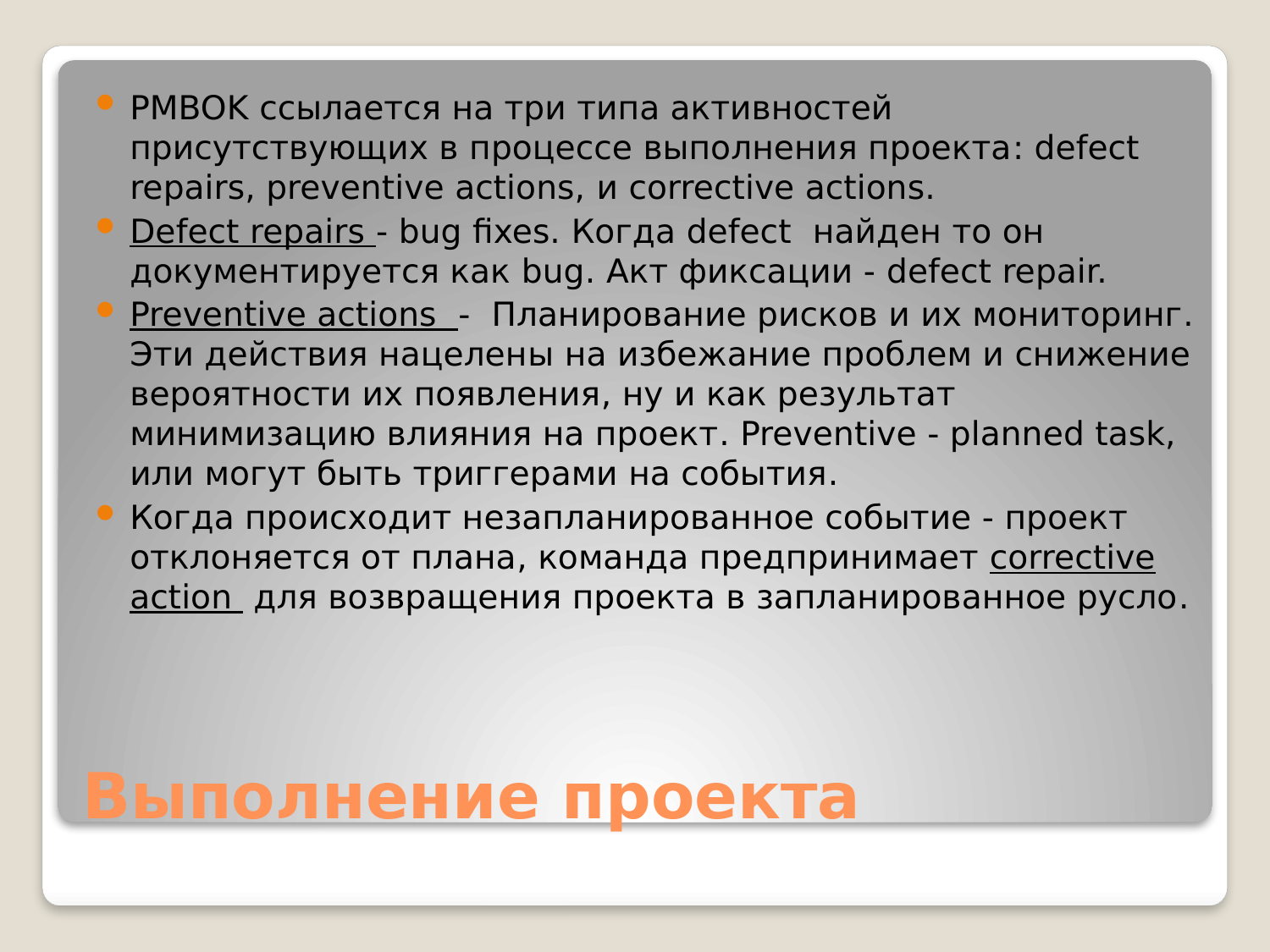

PMBOK ссылается на три типа активностей присутствующих в процессе выполнения проекта: defect repairs, preventive actions, и corrective actions.
Defect repairs - bug fixes. Когда defect  найден то он документируется как bug. Акт фиксации - defect repair.
Preventive actions  -  Планирование рисков и их мониторинг. Эти действия нацелены на избежание проблем и снижение вероятности их появления, ну и как результат минимизацию влияния на проект. Preventive - planned task, или могут быть триггерами на события.
Когда происходит незапланированное событие - проект отклоняется от плана, команда предпринимает corrective action  для возвращения проекта в запланированное русло.

# Выполнение проекта